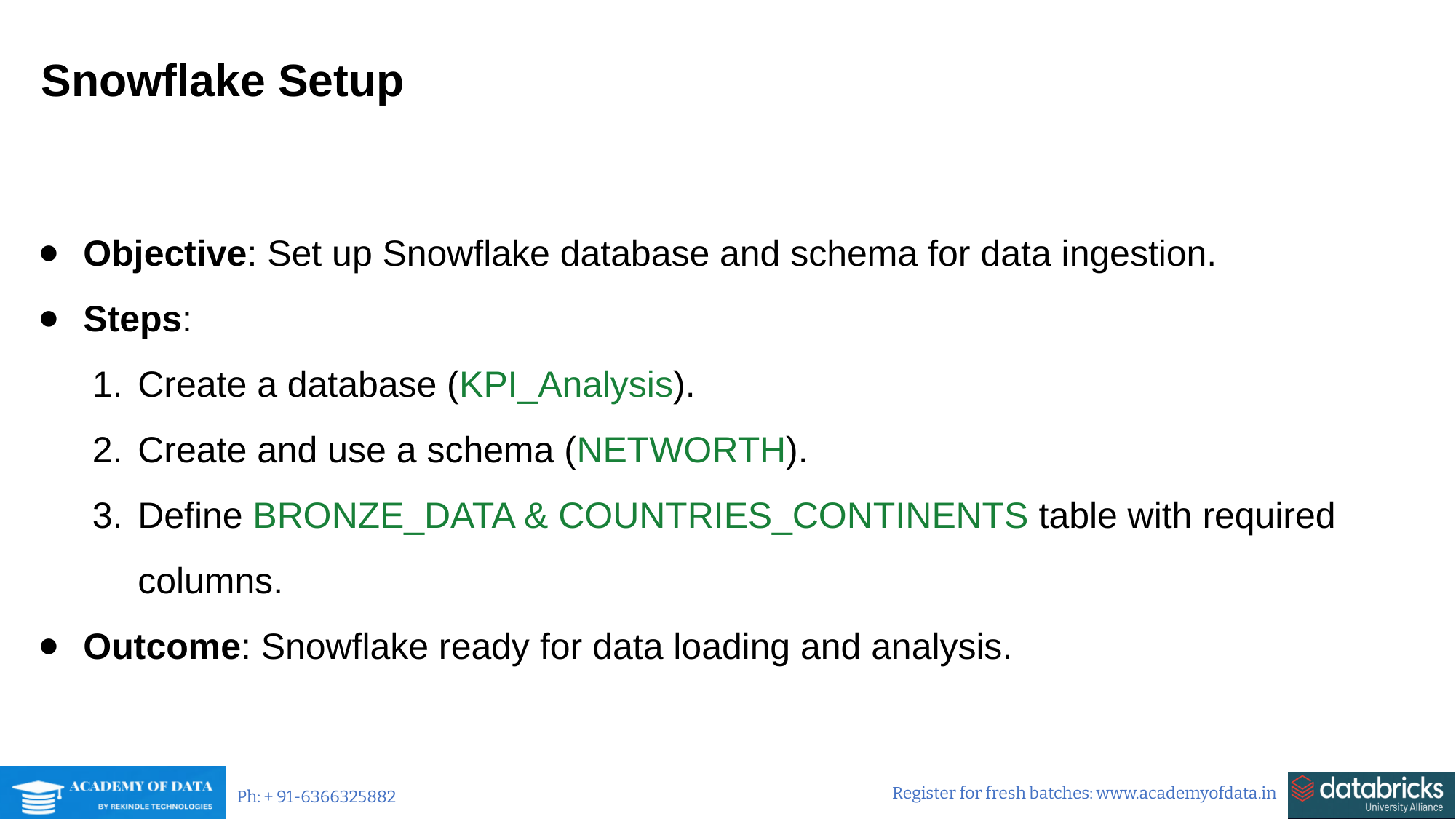

Snowflake Setup

Objective: Set up Snowflake database and schema for data ingestion.
Steps:
Create a database (KPI_Analysis).
Create and use a schema (NETWORTH).
Define BRONZE_DATA & COUNTRIES_CONTINENTS table with required columns.
Outcome: Snowflake ready for data loading and analysis.